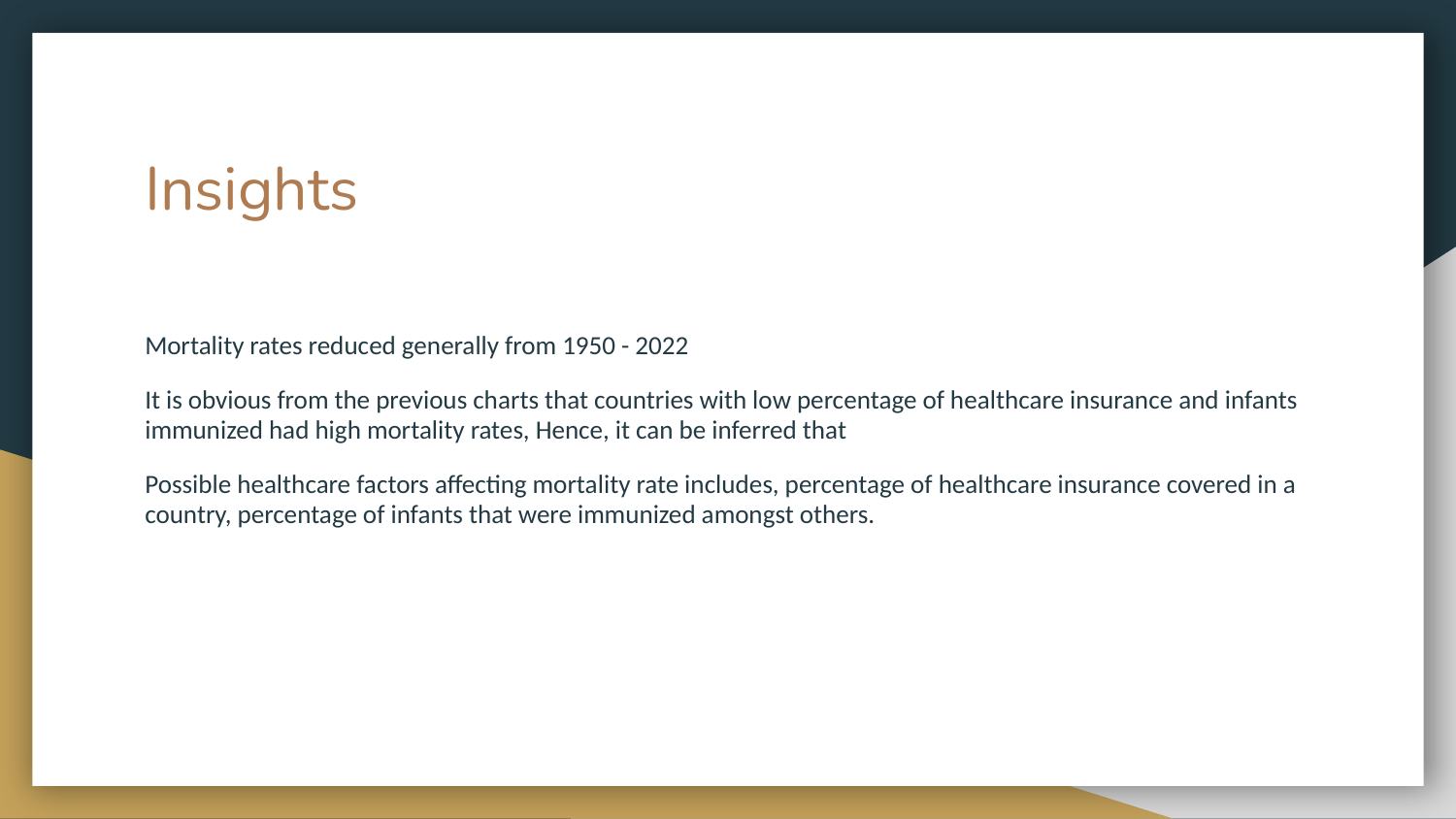

# Insights
Mortality rates reduced generally from 1950 - 2022
It is obvious from the previous charts that countries with low percentage of healthcare insurance and infants immunized had high mortality rates, Hence, it can be inferred that
Possible healthcare factors affecting mortality rate includes, percentage of healthcare insurance covered in a country, percentage of infants that were immunized amongst others.